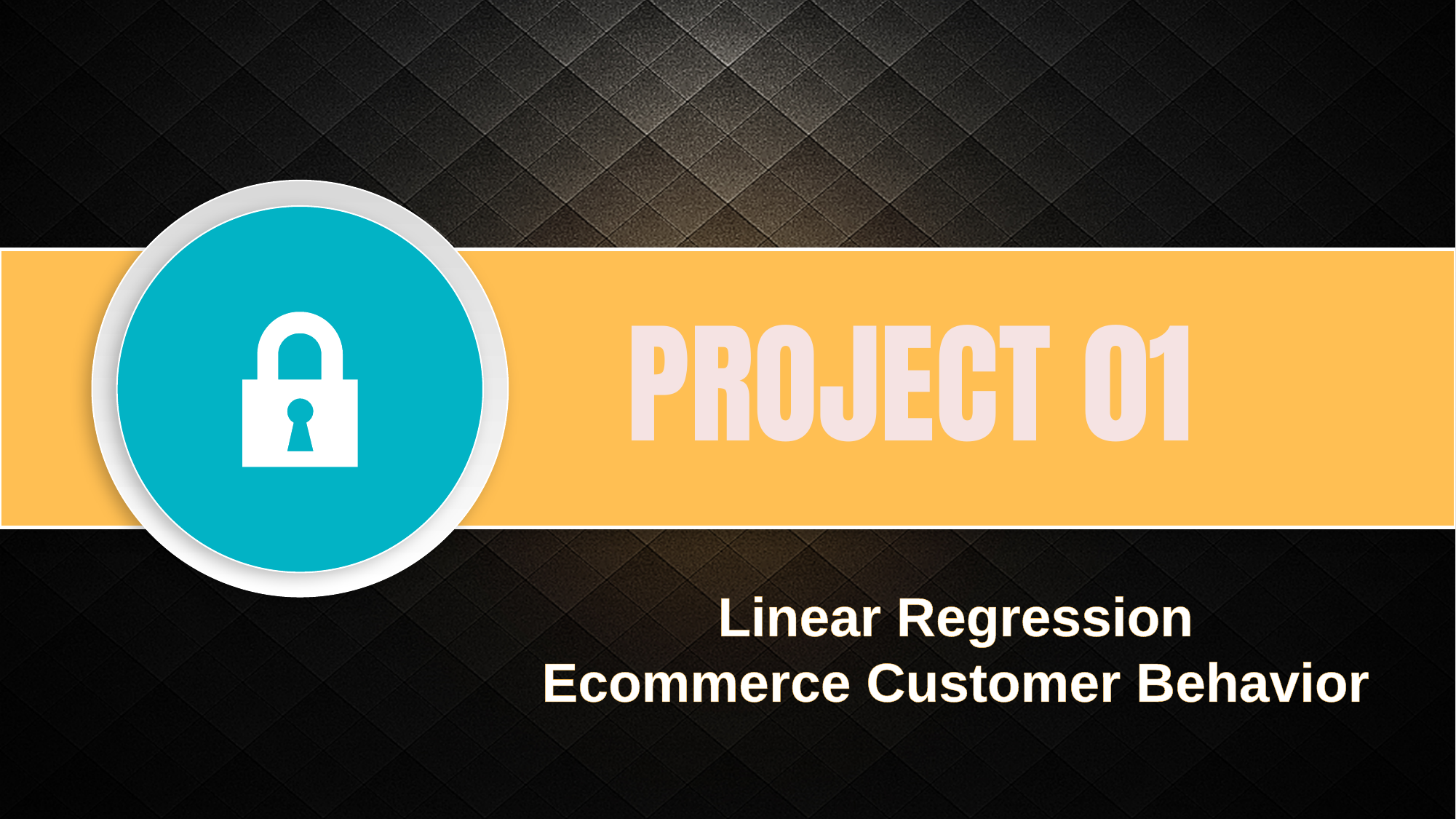

#
PROJECT 01
Linear Regression
Ecommerce Customer Behavior